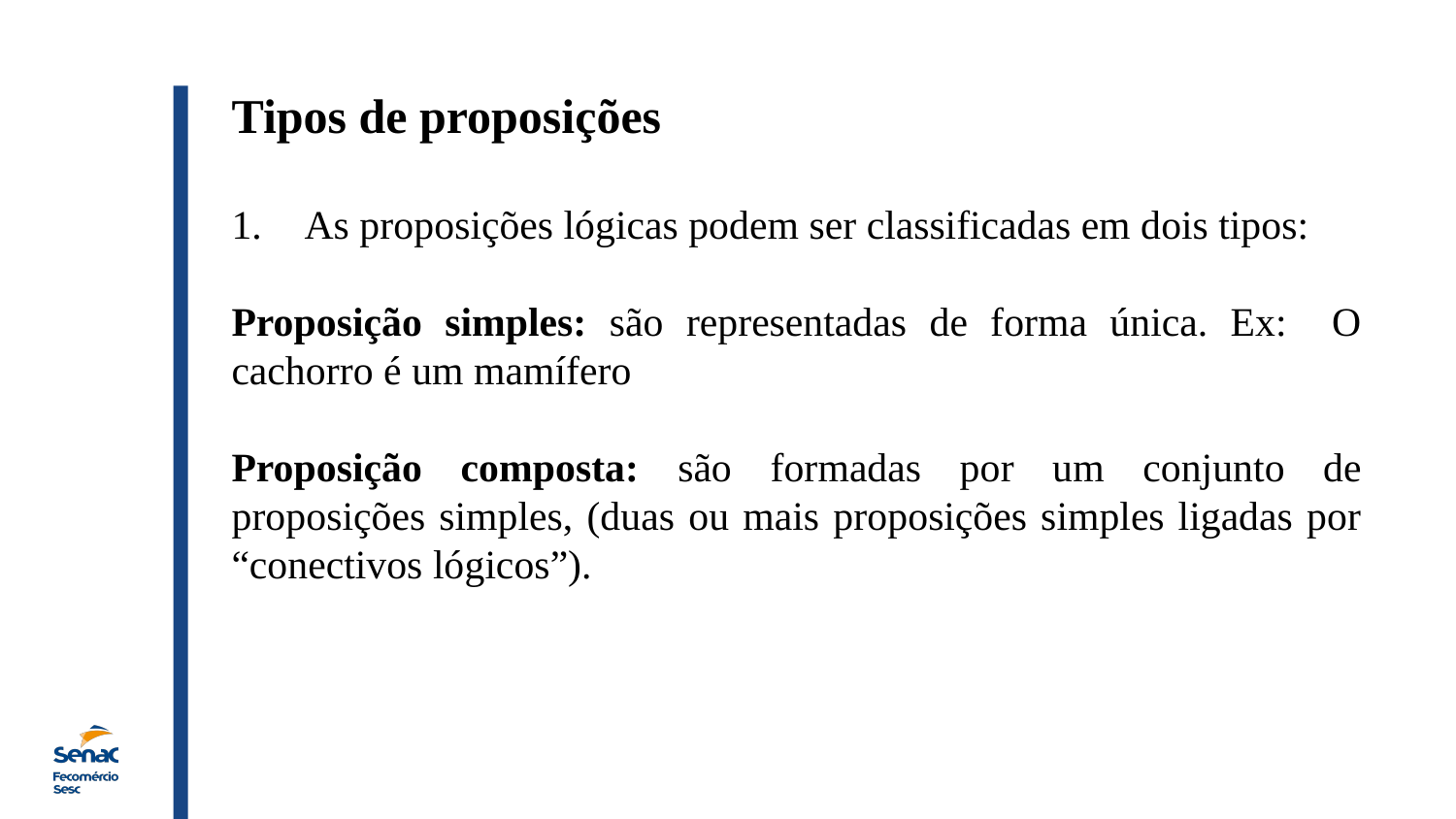

Tipos de proposições
As proposições lógicas podem ser classificadas em dois tipos:

Proposição simples: são representadas de forma única. Ex:  O cachorro é um mamífero

Proposição composta: são formadas por um conjunto de proposições simples, (duas ou mais proposições simples ligadas por “conectivos lógicos”).